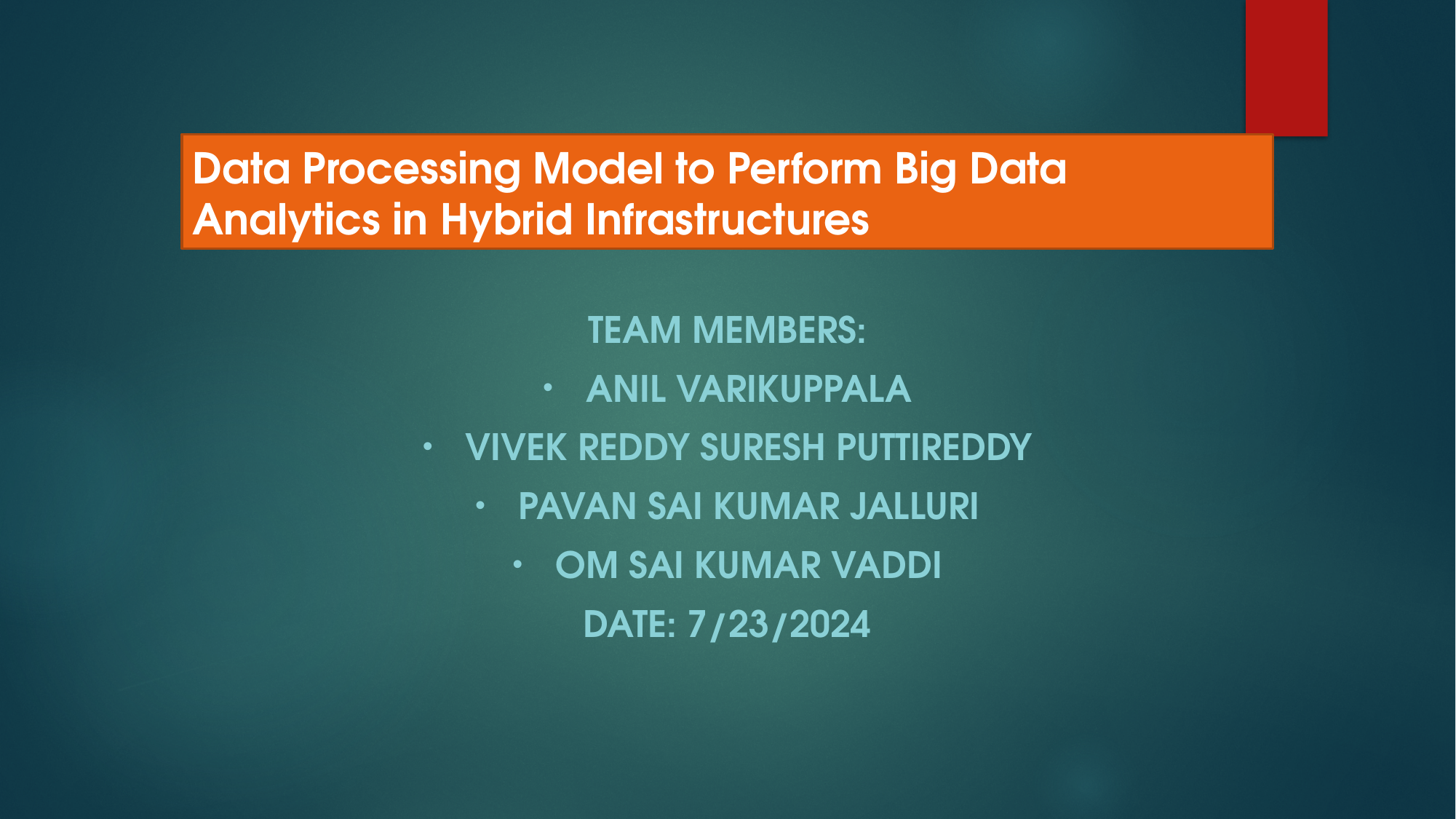

# Data Processing Model to Perform Big Data Analytics in Hybrid Infrastructures
Team Members:
Anil Varikuppala
Vivek Reddy Suresh Puttireddy
Pavan Sai Kumar Jalluri
Om Sai Kumar Vaddi
Date: 7/23/2024